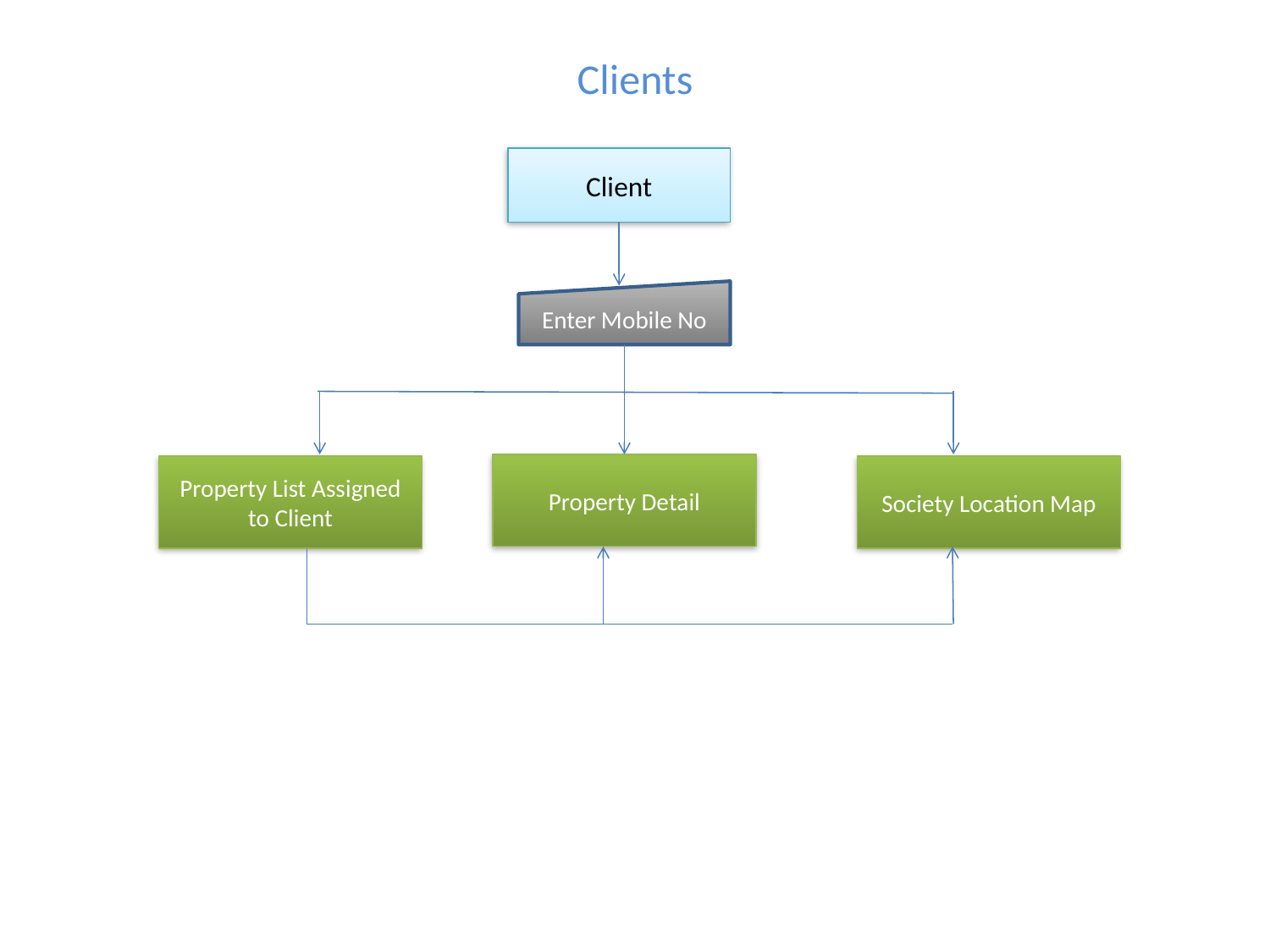

# Clients
Client
Enter Mobile No
Property Detail
Property List Assigned to Client
Society Location Map